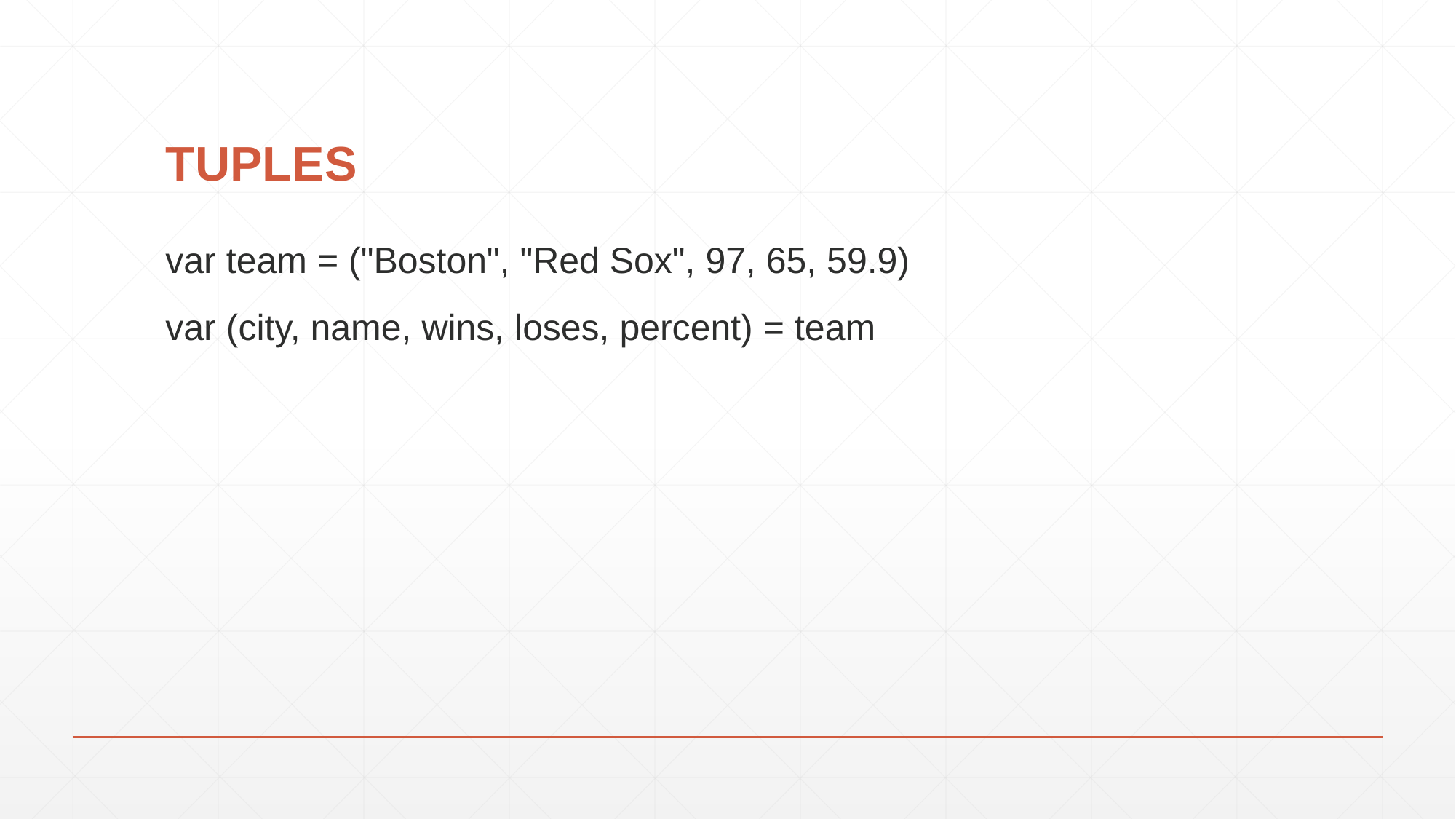

# TUPLES
var team = ("Boston", "Red Sox", 97, 65, 59.9)
var (city, name, wins, loses, percent) = team